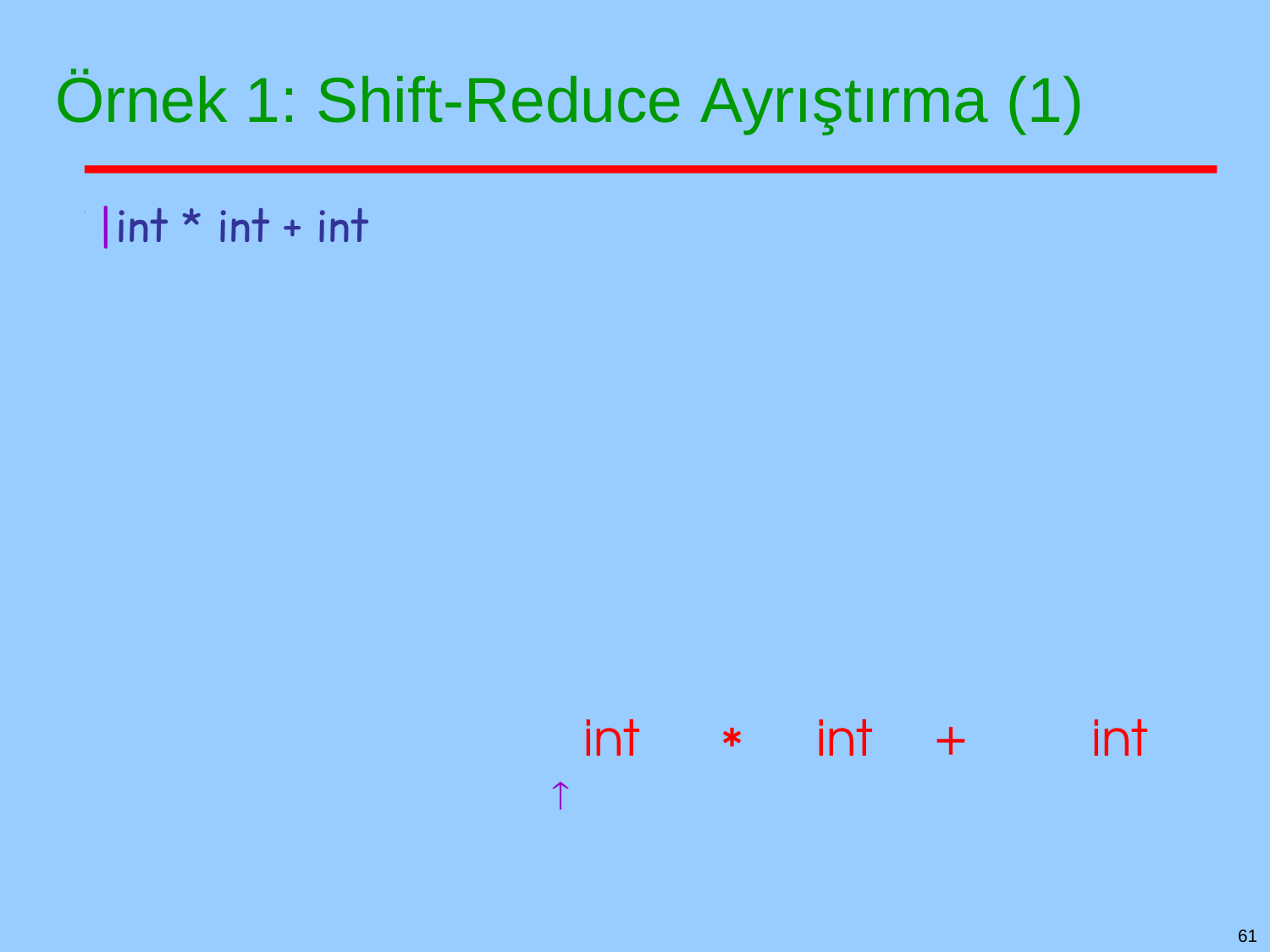

# Örnek 1: Shift-Reduce Ayrıştırma (1)
| |int \* int + int |
| --- |
|  |
|  |
|  |
|  |
|  |
|  |
|  |
|  |
|  |
|  |
+
int
int
int
*
↑
61